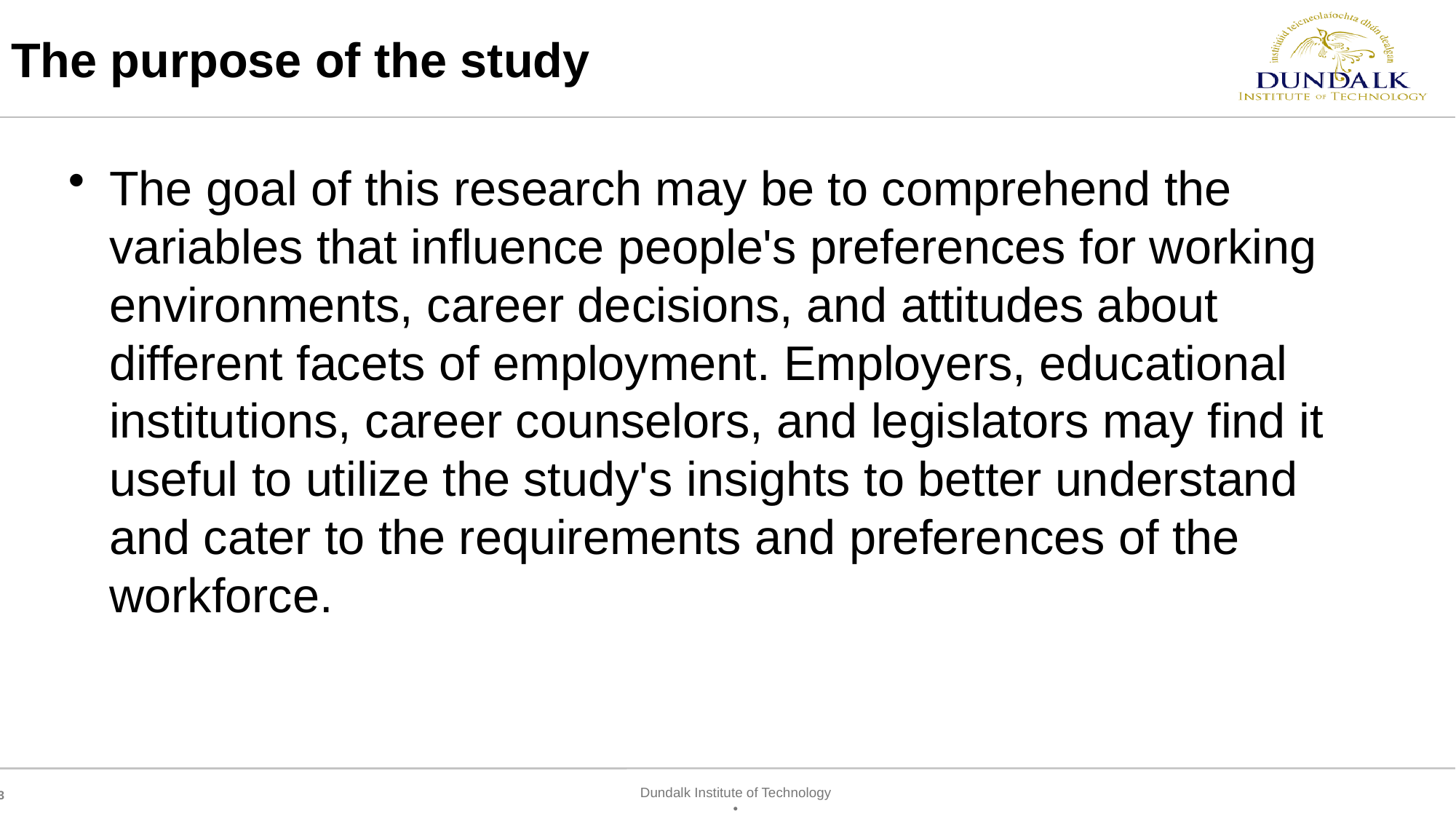

# The purpose of the study
The goal of this research may be to comprehend the variables that influence people's preferences for working environments, career decisions, and attitudes about different facets of employment. Employers, educational institutions, career counselors, and legislators may find it useful to utilize the study's insights to better understand and cater to the requirements and preferences of the workforce.